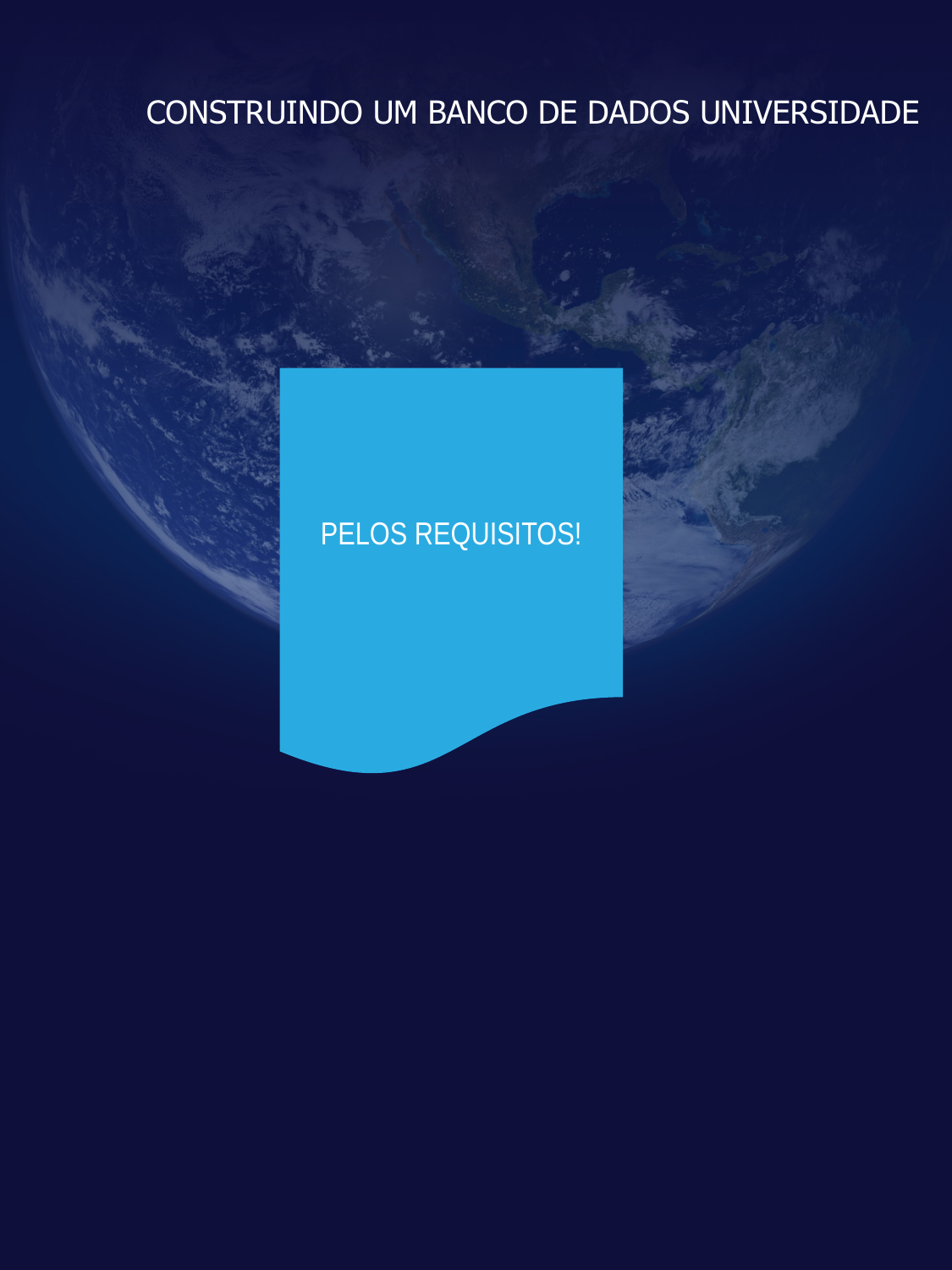

# CONSTRUINDO UM BANCO DE DADOS UNIVERSIDADE
PELOS REQUISITOS!